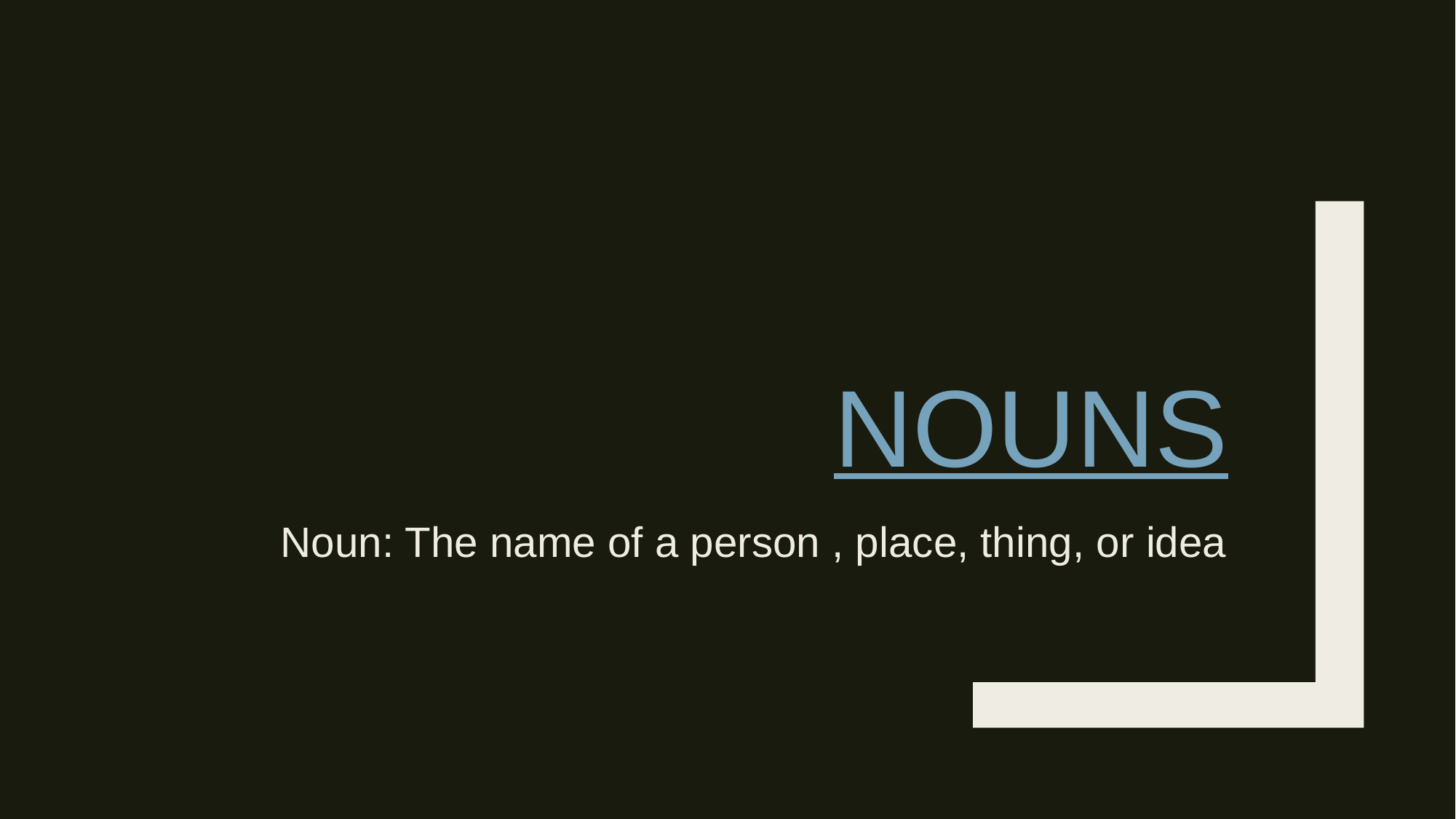

# Nouns
Noun: The name of a person , place, thing, or idea